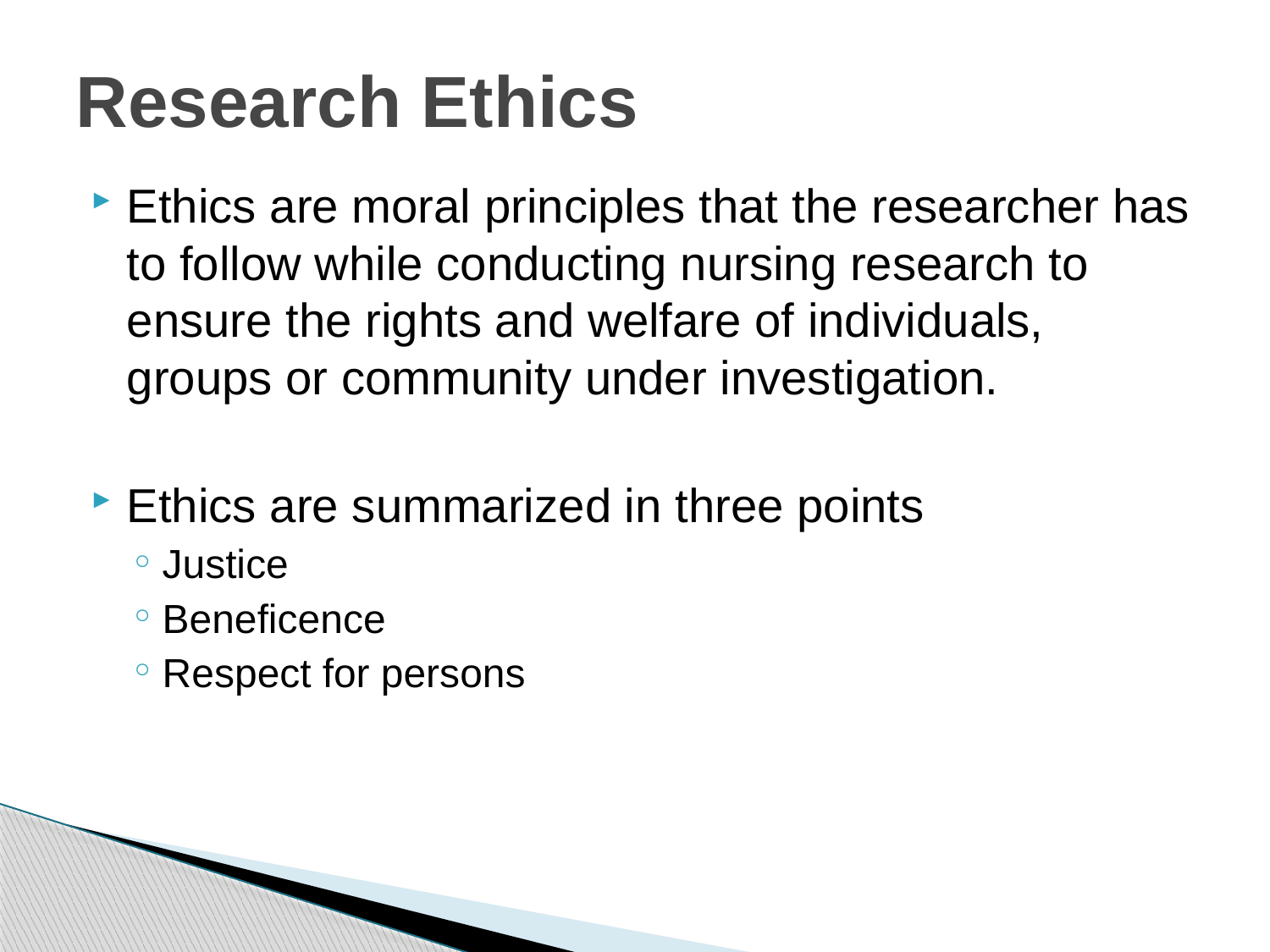

# Research Ethics
Ethics are moral principles that the researcher has to follow while conducting nursing research to ensure the rights and welfare of individuals, groups or community under investigation.

Ethics are summarized in three points
Justice
Beneficence
Respect for persons